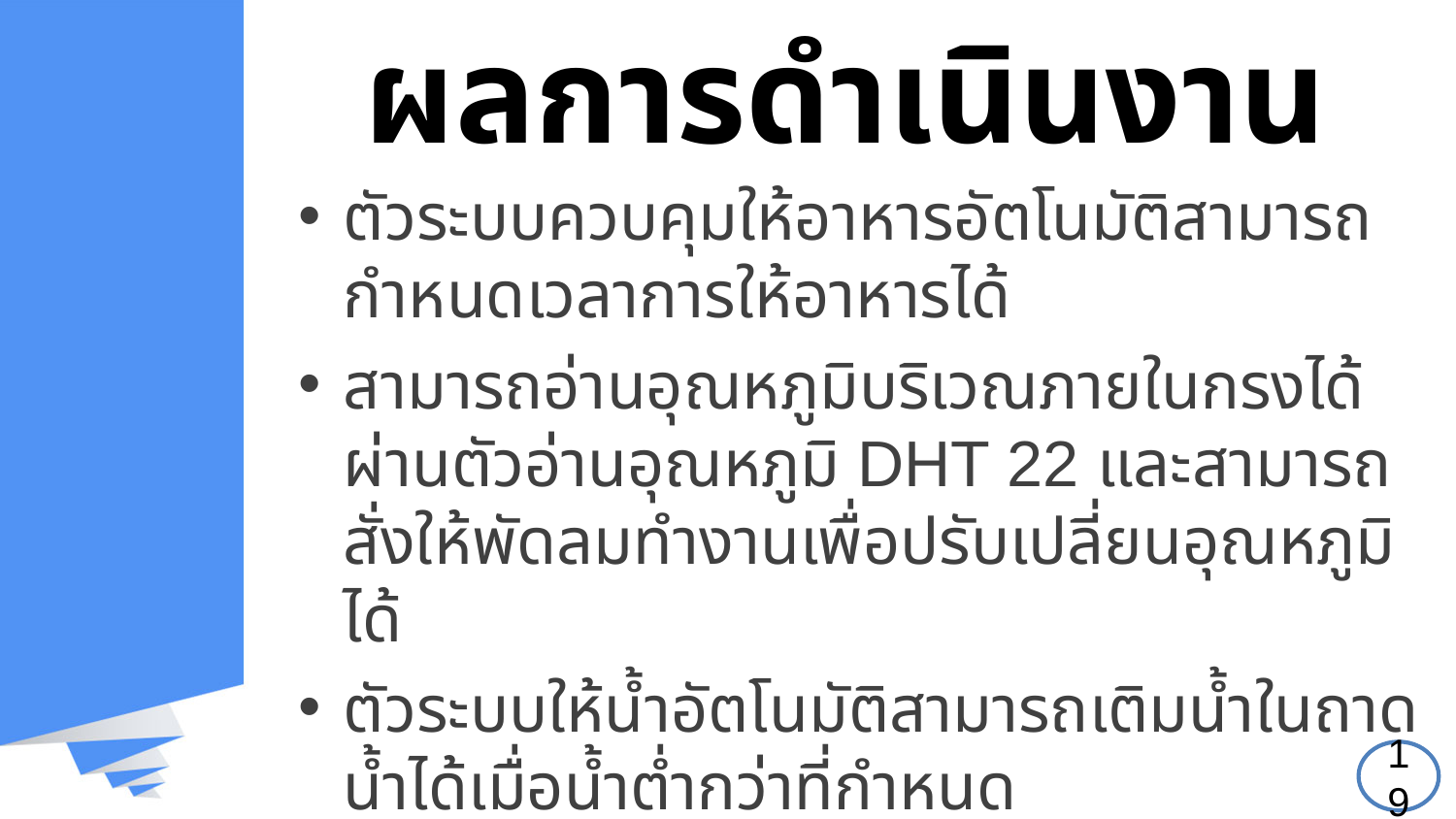

# ผลการดำเนินงาน
ตัวระบบควบคุมให้อาหารอัตโนมัติสามารถกำหนดเวลาการให้อาหารได้
สามารถอ่านอุณหภูมิบริเวณภายในกรงได้ผ่านตัวอ่านอุณหภูมิ DHT 22 และสามารถสั่งให้พัดลมทำงานเพื่อปรับเปลี่ยนอุณหภูมิได้
ตัวระบบให้น้ำอัตโนมัติสามารถเติมน้ำในถาดน้ำได้เมื่อน้ำต่ำกว่าที่กำหนด
19